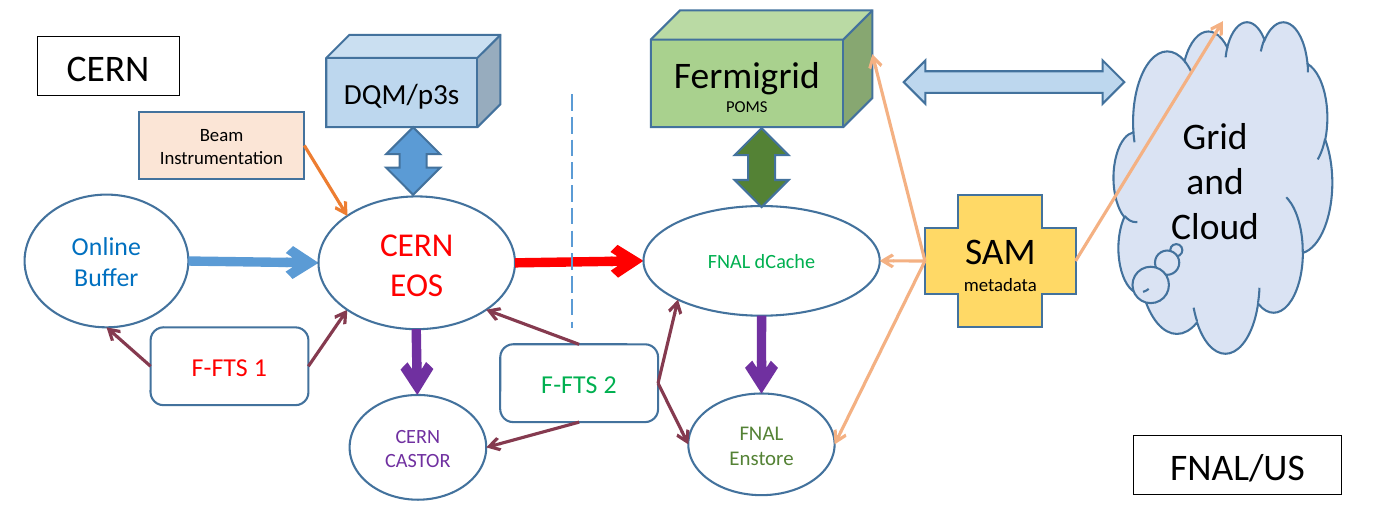

Fermigrid
POMS
Grid
and Cloud
DQM/p3s
CERN

Beam
Instrumentation

Online
Buffer
SAM
metadata
CERN
EOS
FNAL dCache
F-FTS 1
F-FTS 2
FNAL
Enstore
CERN
CASTOR
FNAL/US